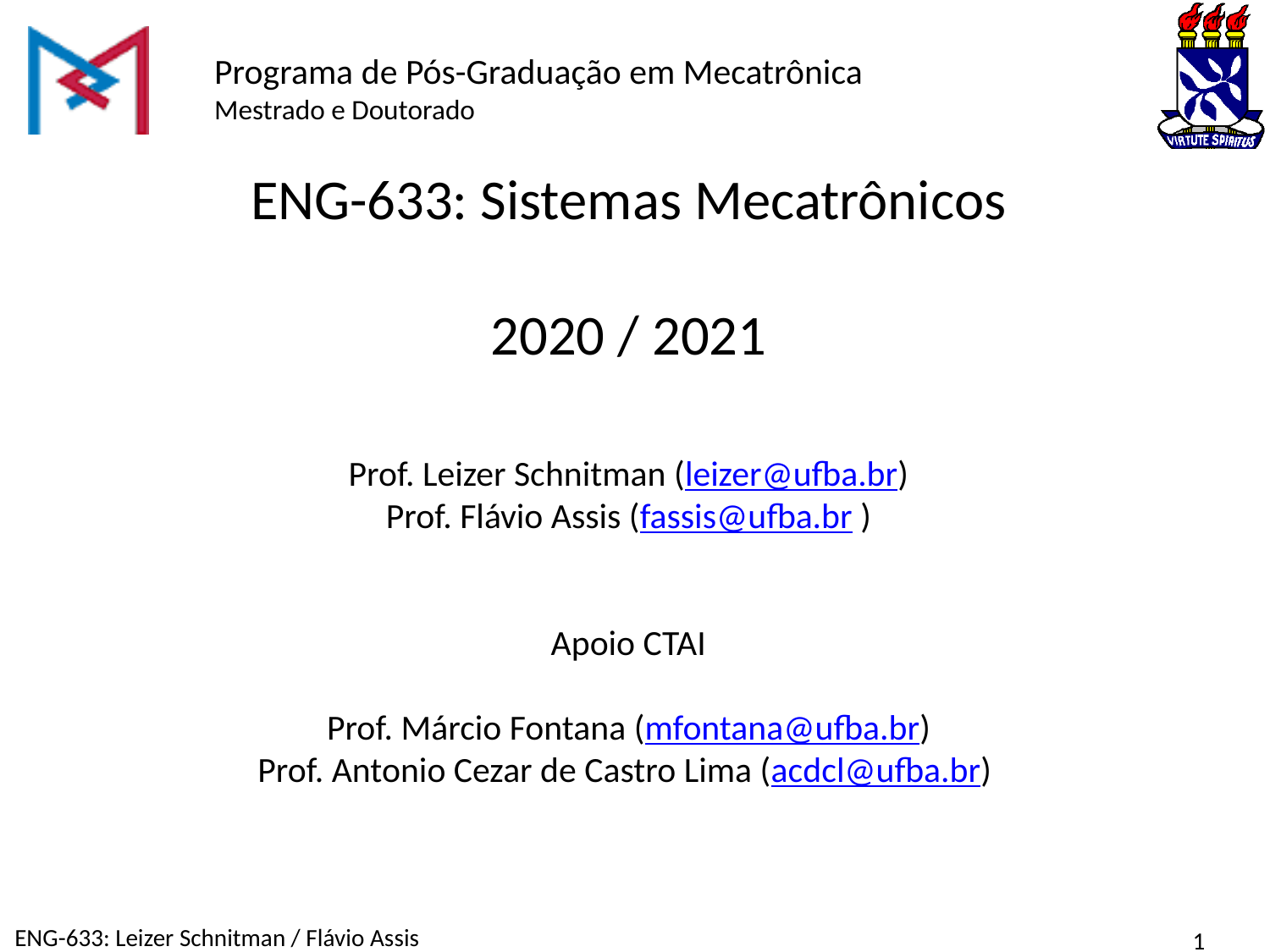

ENG-633: Sistemas Mecatrônicos

2020 / 2021

Prof. Leizer Schnitman (leizer@ufba.br)
Prof. Flávio Assis (fassis@ufba.br )

Apoio CTAI

Prof. Márcio Fontana (mfontana@ufba.br)
Prof. Antonio Cezar de Castro Lima (acdcl@ufba.br)